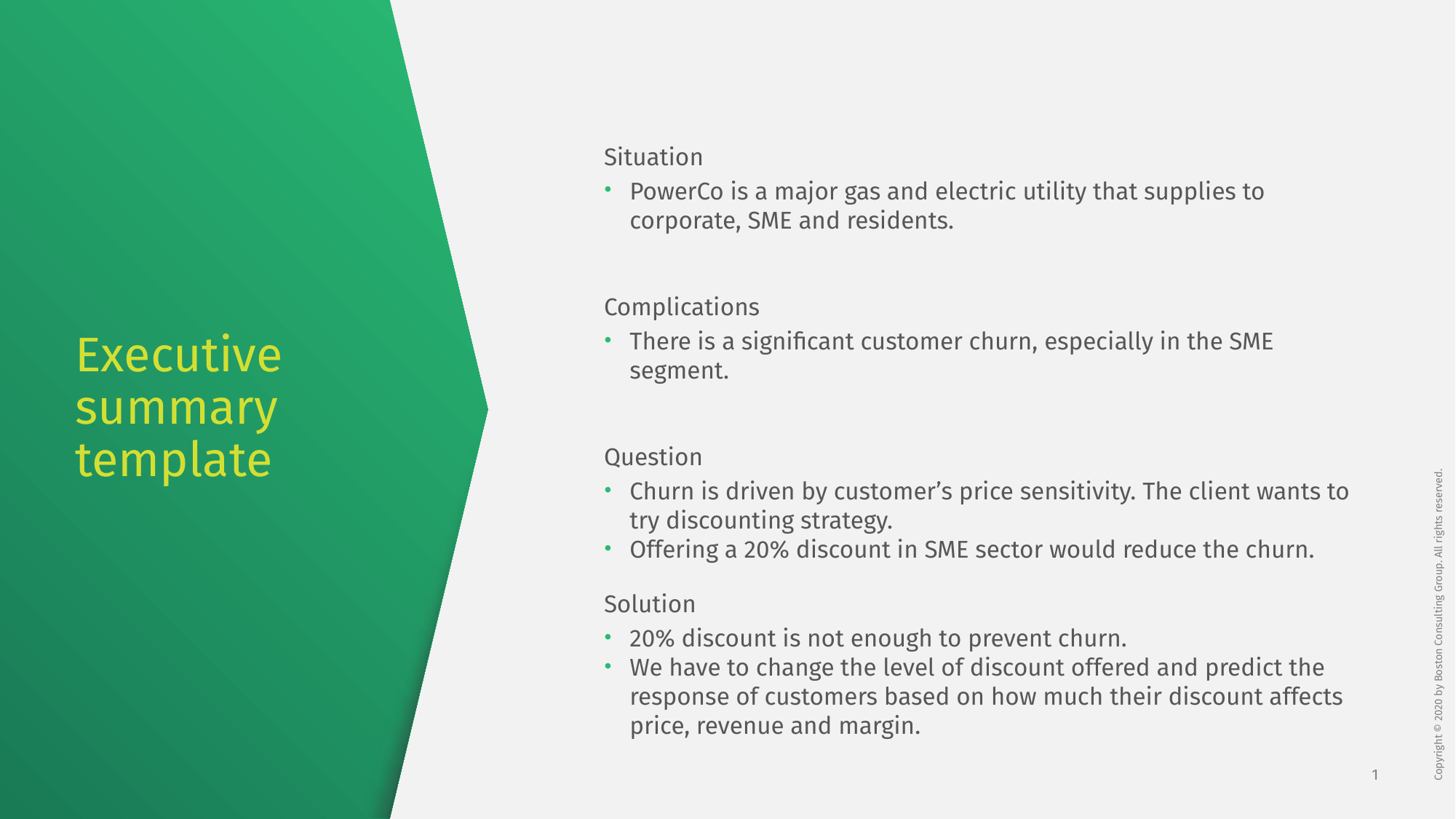

Situation
PowerCo is a major gas and electric utility that supplies to corporate, SME and residents.

Complications
There is a significant customer churn, especially in the SME segment.

Question
Churn is driven by customer’s price sensitivity. The client wants to try discounting strategy.
Offering a 20% discount in SME sector would reduce the churn.

Solution
20% discount is not enough to prevent churn.
We have to change the level of discount offered and predict the response of customers based on how much their discount affects price, revenue and margin.

# Executive summary template